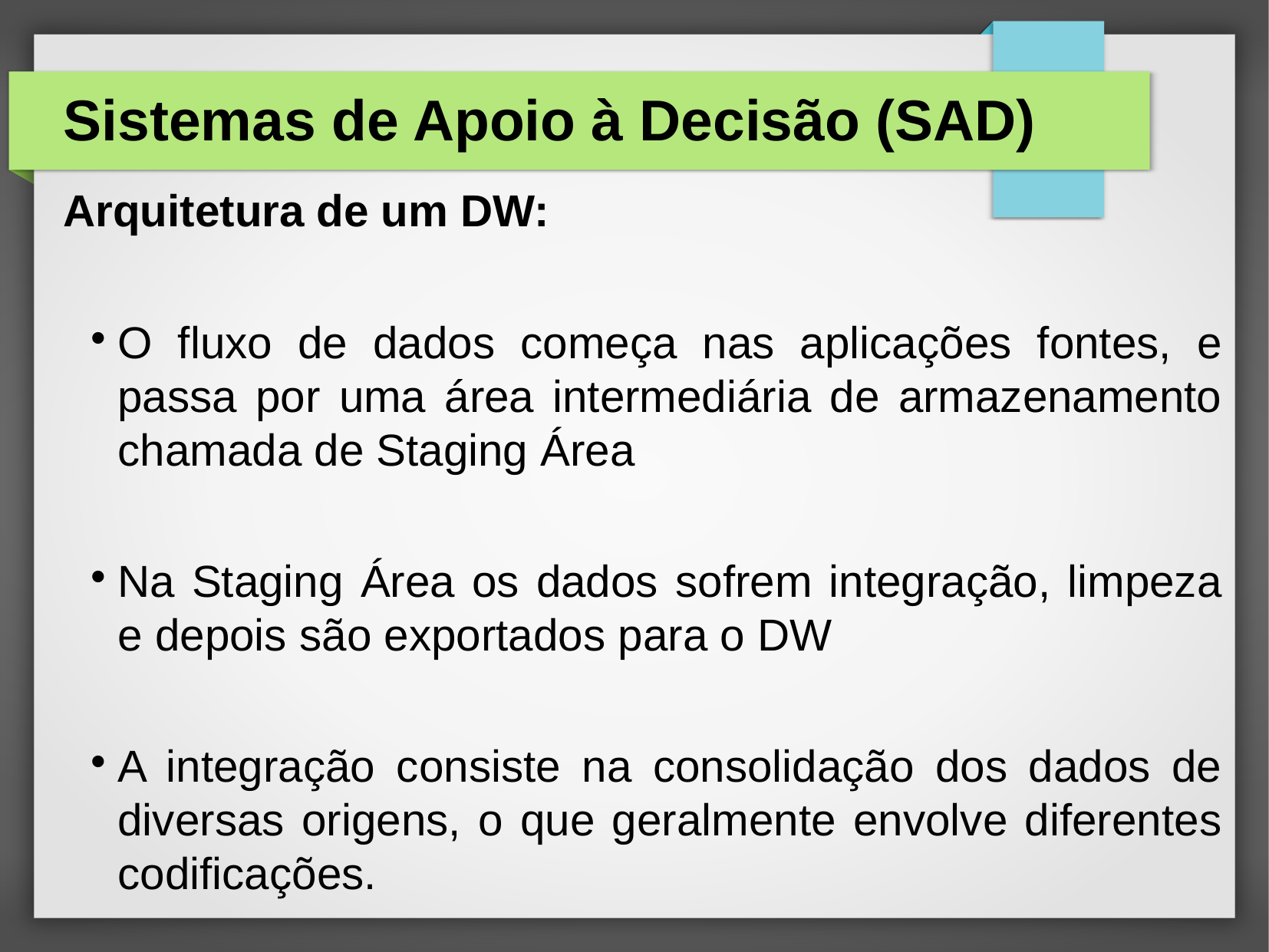

# Sistemas de Apoio à Decisão (SAD)
Arquitetura de um DW:

O fluxo de dados começa nas aplicações fontes, e passa por uma área intermediária de armazenamento chamada de Staging Área

Na Staging Área os dados sofrem integração, limpeza e depois são exportados para o DW

A integração consiste na consolidação dos dados de diversas origens, o que geralmente envolve diferentes codificações.